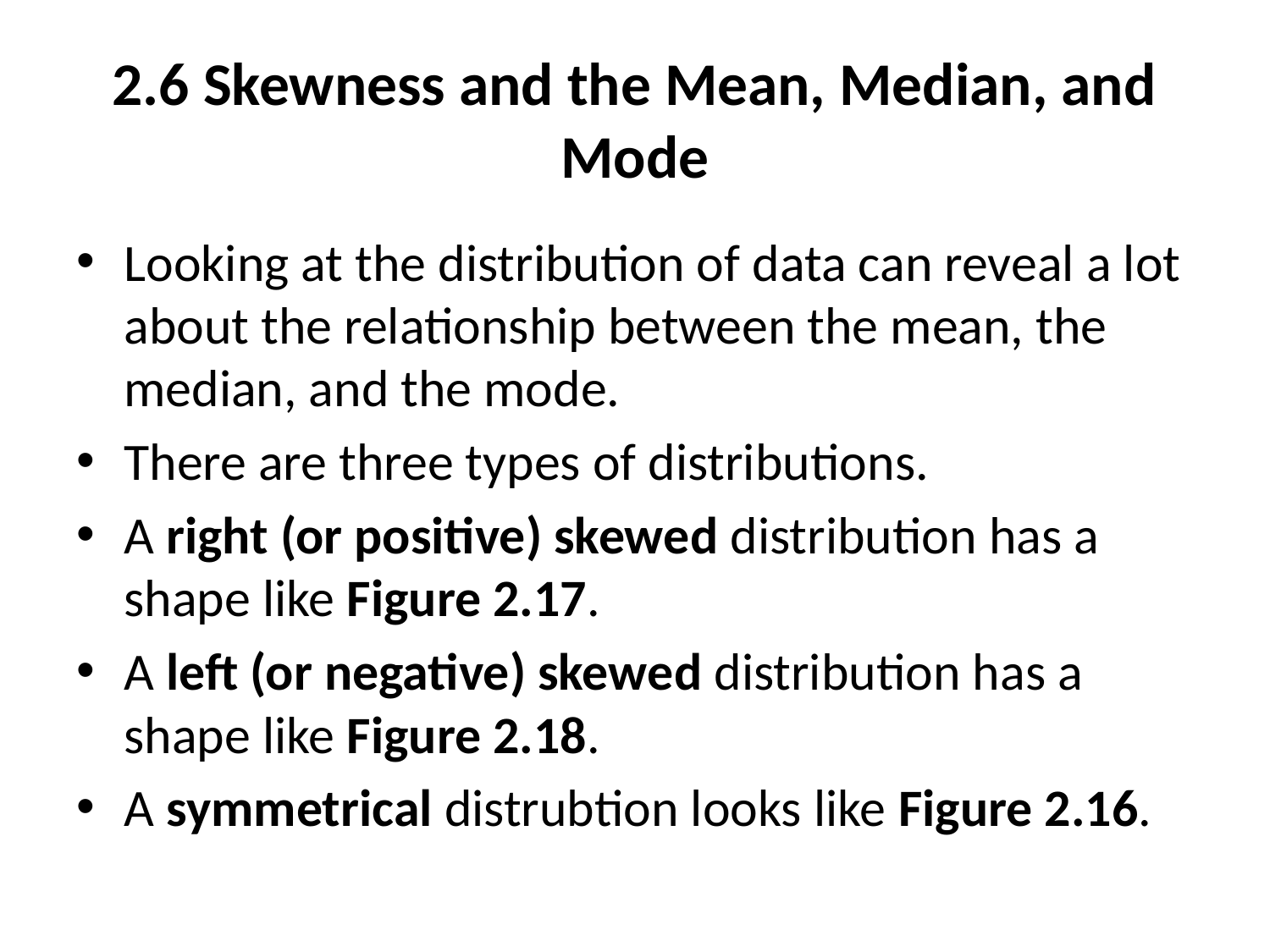

# 2.6 Skewness and the Mean, Median, and Mode
Looking at the distribution of data can reveal a lot about the relationship between the mean, the median, and the mode.
There are three types of distributions.
A right (or positive) skewed distribution has a shape like Figure 2.17.
A left (or negative) skewed distribution has a shape like Figure 2.18.
A symmetrical distrubtion looks like Figure 2.16.